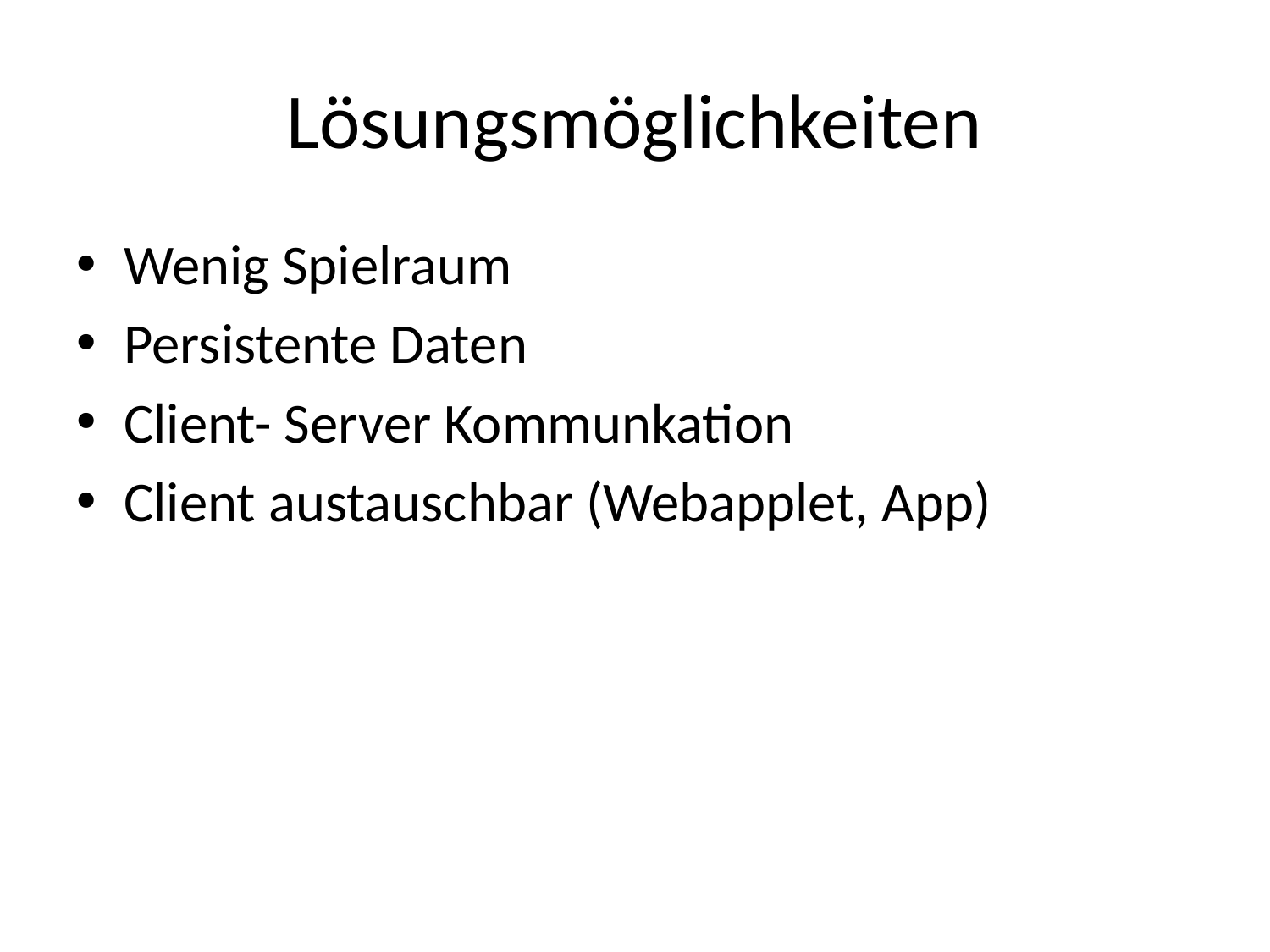

# Lösungsmöglichkeiten
Wenig Spielraum
Persistente Daten
Client- Server Kommunkation
Client austauschbar (Webapplet, App)